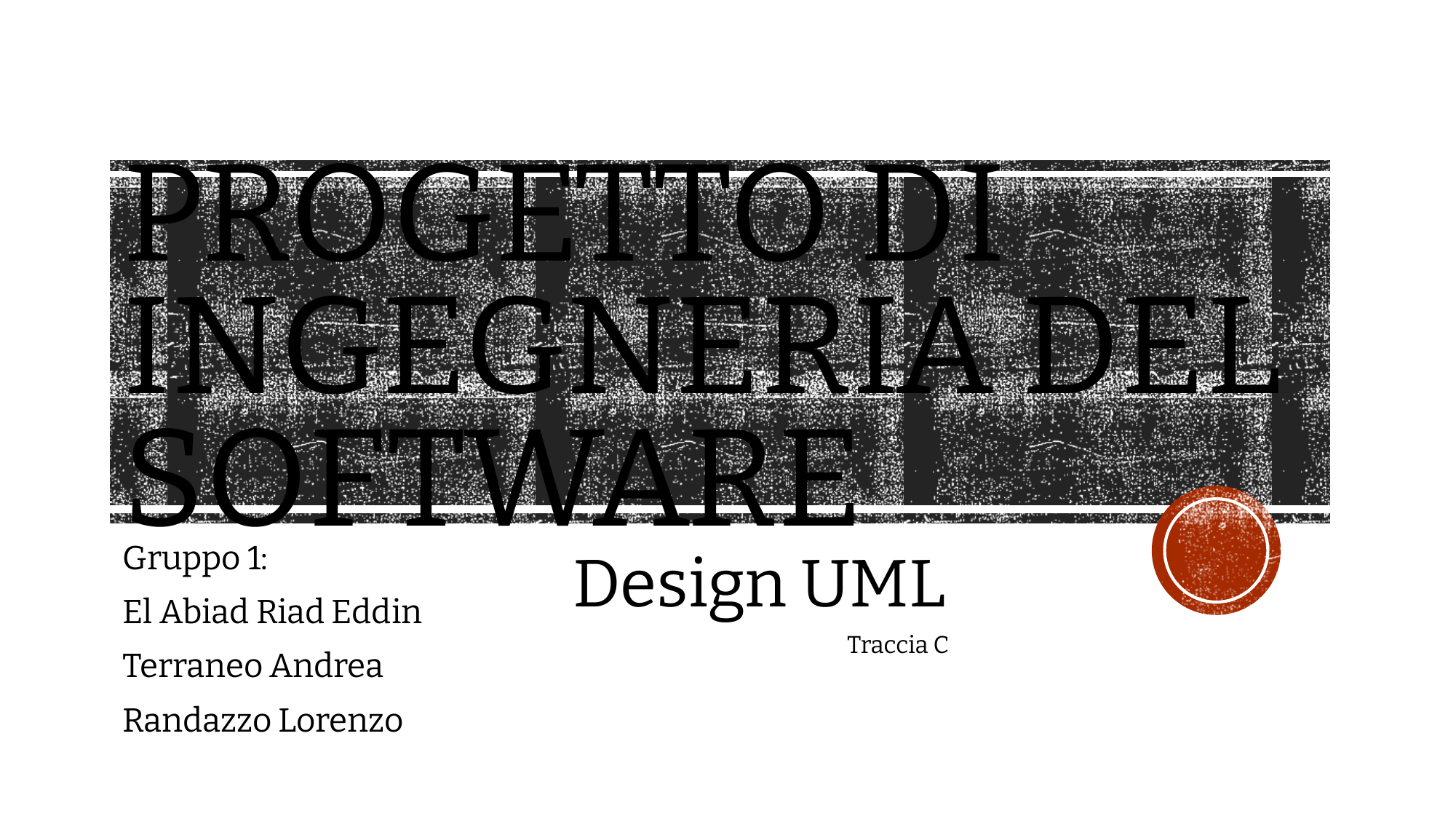

# PROGETTO DI INGEGNERIA DEL SOFTWARE
Gruppo 1:
El Abiad Riad Eddin
Terraneo Andrea
Randazzo Lorenzo

Design UML

Traccia C